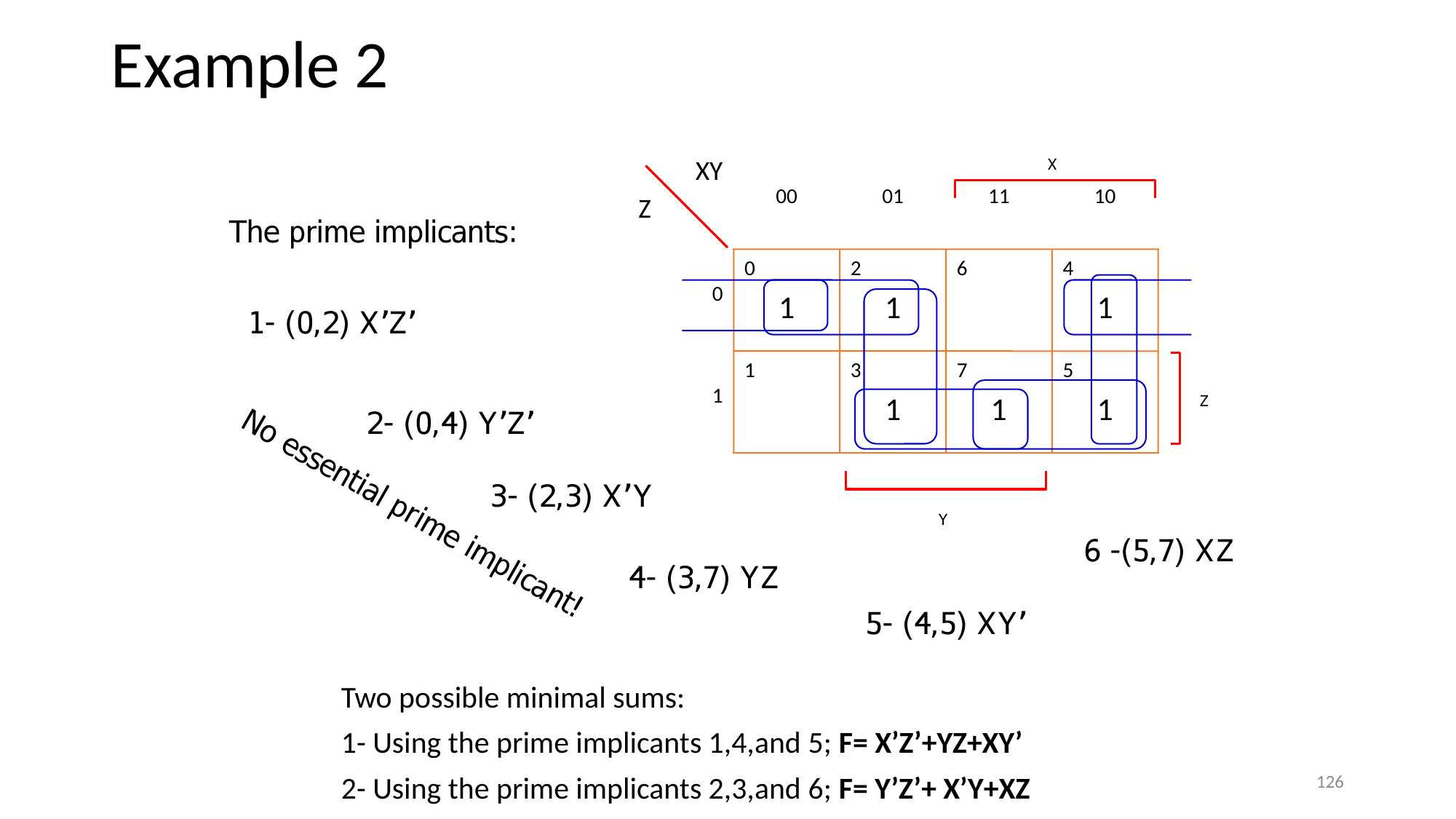

# Example 2

XY
Z

00

01

11

10

X

The prime implicants:

0

0
1

2
1
6

4
1

1- (0,2) X’Z’

1

1

3
1
7
1
5
1

Z

2- (0,4) Y’Z’

3- (2,3) X’Y
No essential prime implicant!
Y
6 -(5,7) XZ
4- (3,7) YZ
5- (4,5) XY’
Two possible minimal sums:
1- Using the prime implicants 1,4,and 5; F= X’Z’+YZ+XY’
2- Using the prime implicants 2,3,and 6; F= Y’Z’+ X’Y+XZ
126